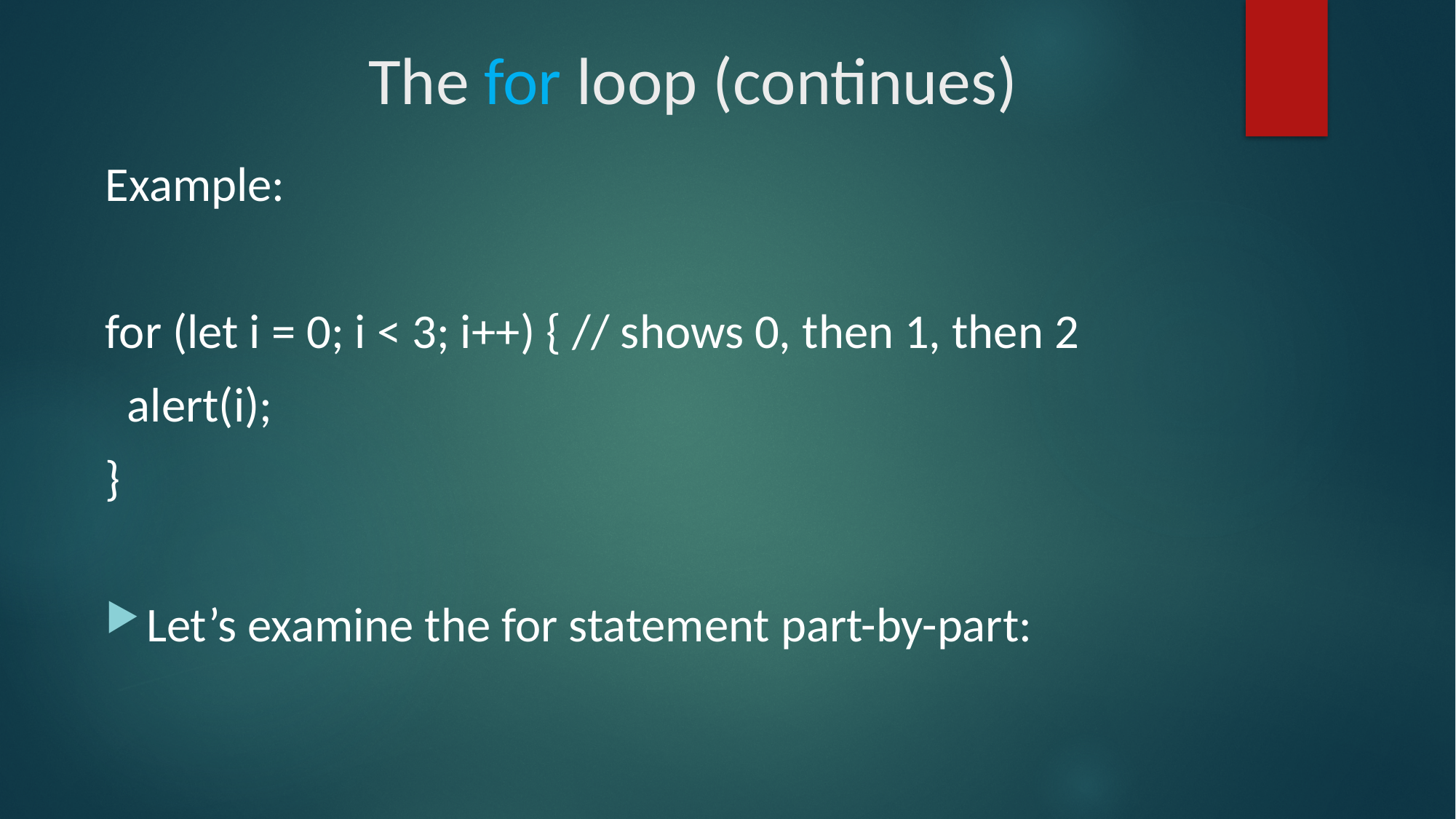

# The for loop (continues)
Example:

for (let i = 0; i < 3; i++) { // shows 0, then 1, then 2
  alert(i);
}

Let’s examine the for statement part-by-part: